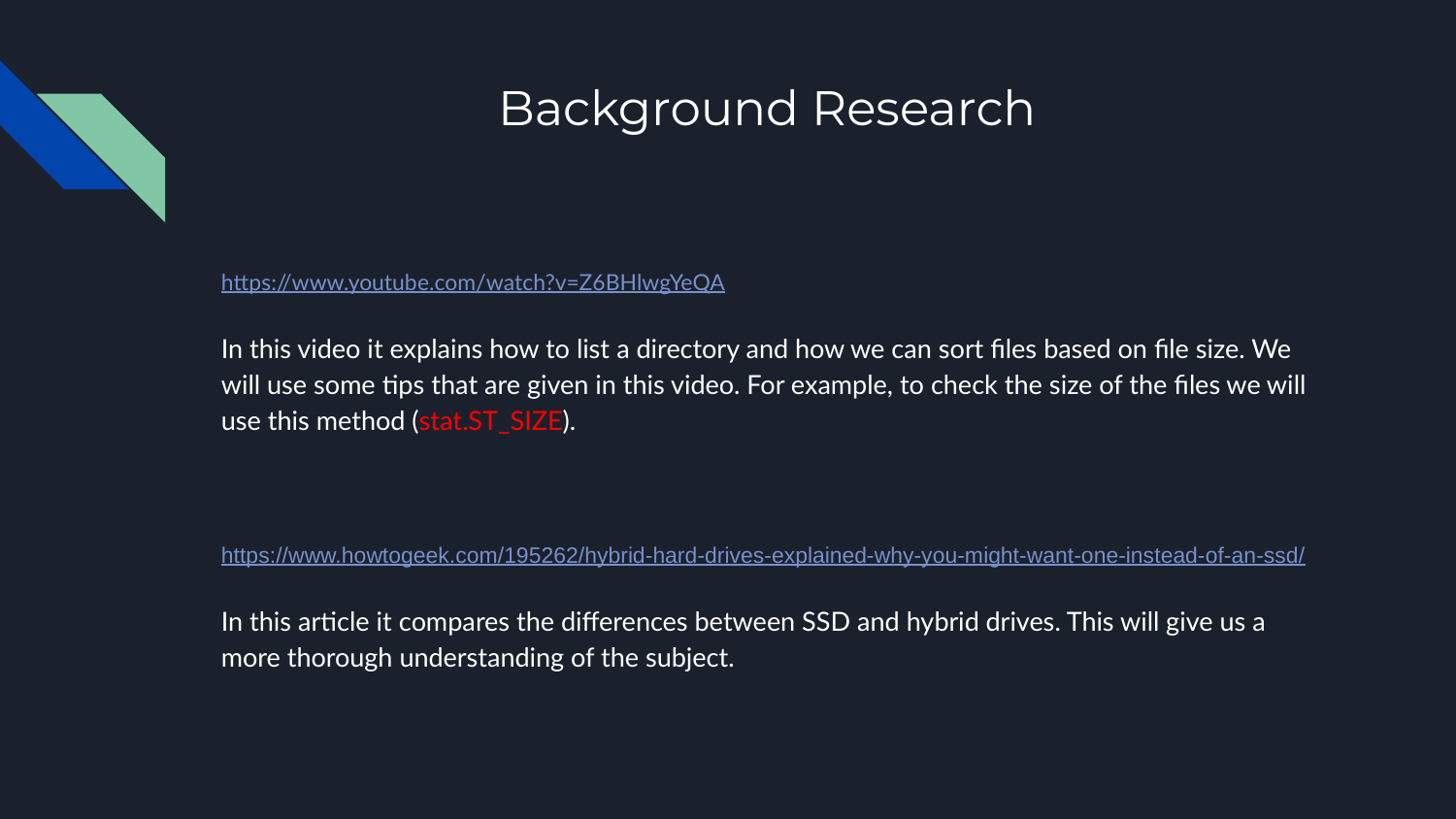

# Background Research
https://www.youtube.com/watch?v=Z6BHlwgYeQA
In this video it explains how to list a directory and how we can sort files based on file size. We will use some tips that are given in this video. For example, to check the size of the files we will use this method (stat.ST_SIZE).

https://www.howtogeek.com/195262/hybrid-hard-drives-explained-why-you-might-want-one-instead-of-an-ssd/
In this article it compares the differences between SSD and hybrid drives. This will give us a more thorough understanding of the subject.